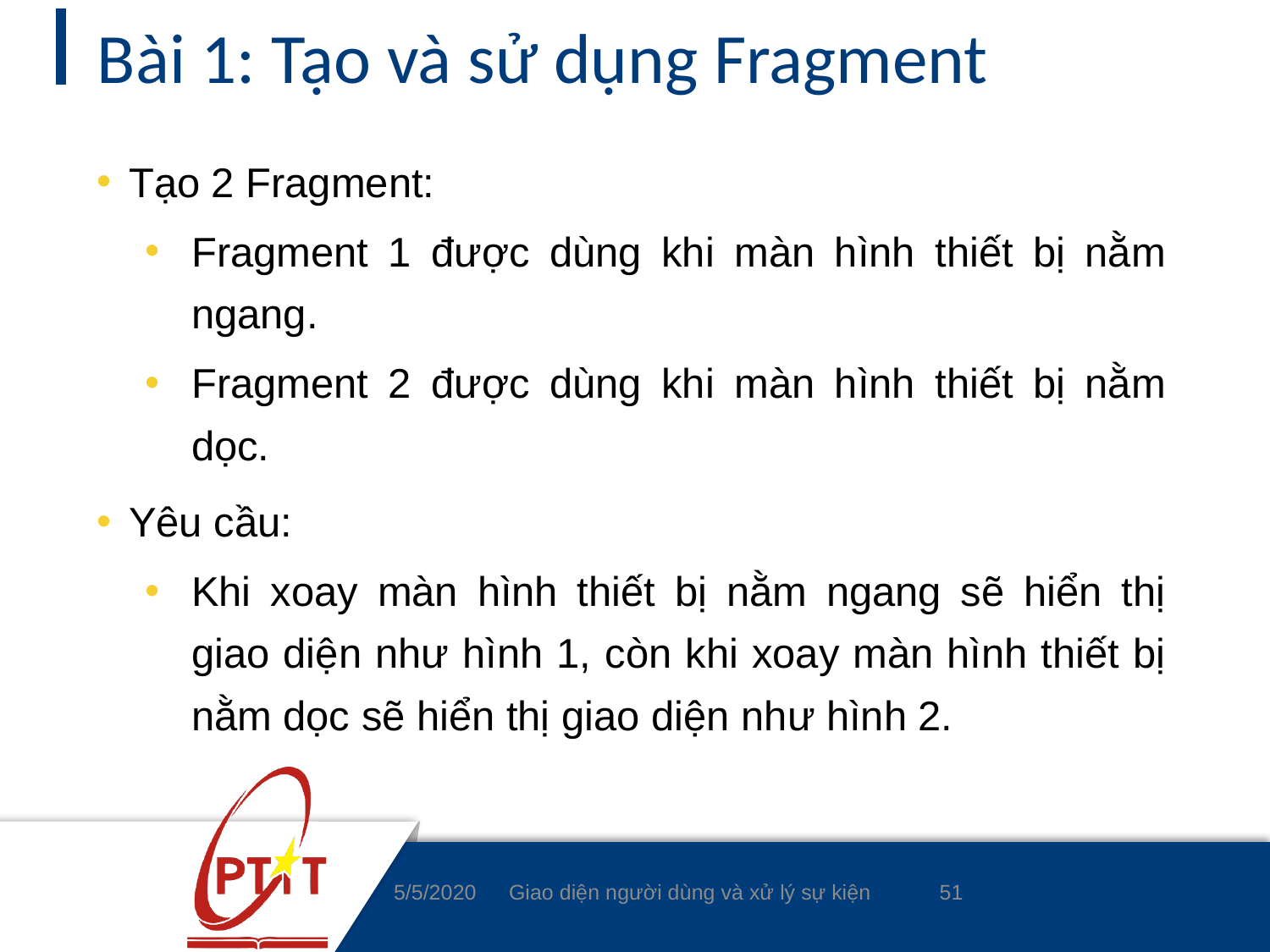

# Bài 1: Tạo và sử dụng Fragment
Tạo 2 Fragment:
Fragment 1 được dùng khi màn hình thiết bị nằm ngang.
Fragment 2 được dùng khi màn hình thiết bị nằm dọc.
Yêu cầu:
Khi xoay màn hình thiết bị nằm ngang sẽ hiển thị giao diện như hình 1, còn khi xoay màn hình thiết bị nằm dọc sẽ hiển thị giao diện như hình 2.

51
5/5/2020
Giao diện người dùng và xử lý sự kiện